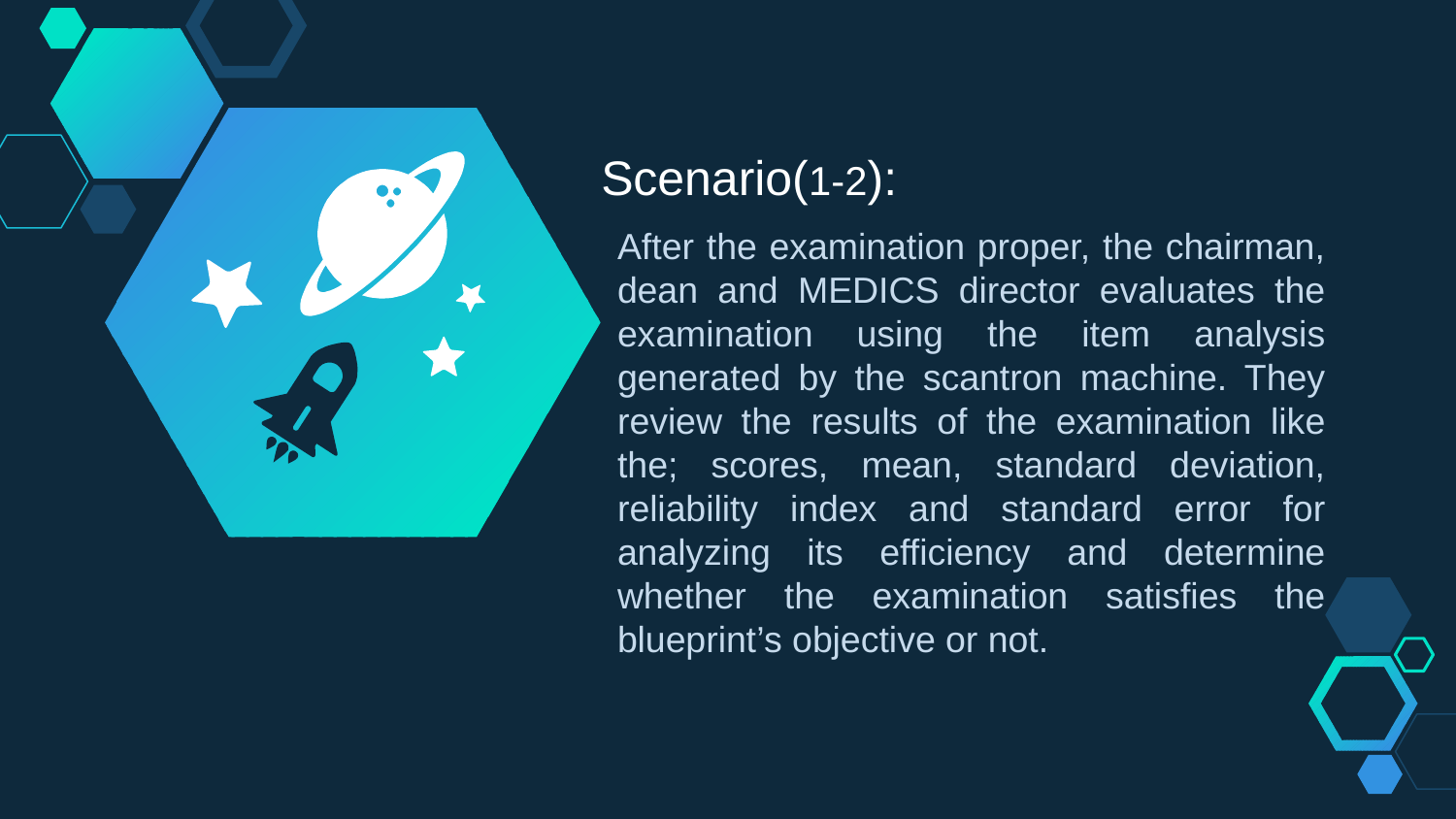

Scenario(1-2):

After the examination proper, the chairman, dean and MEDICS director evaluates the examination using the item analysis generated by the scantron machine. They review the results of the examination like the; scores, mean, standard deviation, reliability index and standard error for analyzing its efficiency and determine whether the examination satisfies the blueprint’s objective or not.